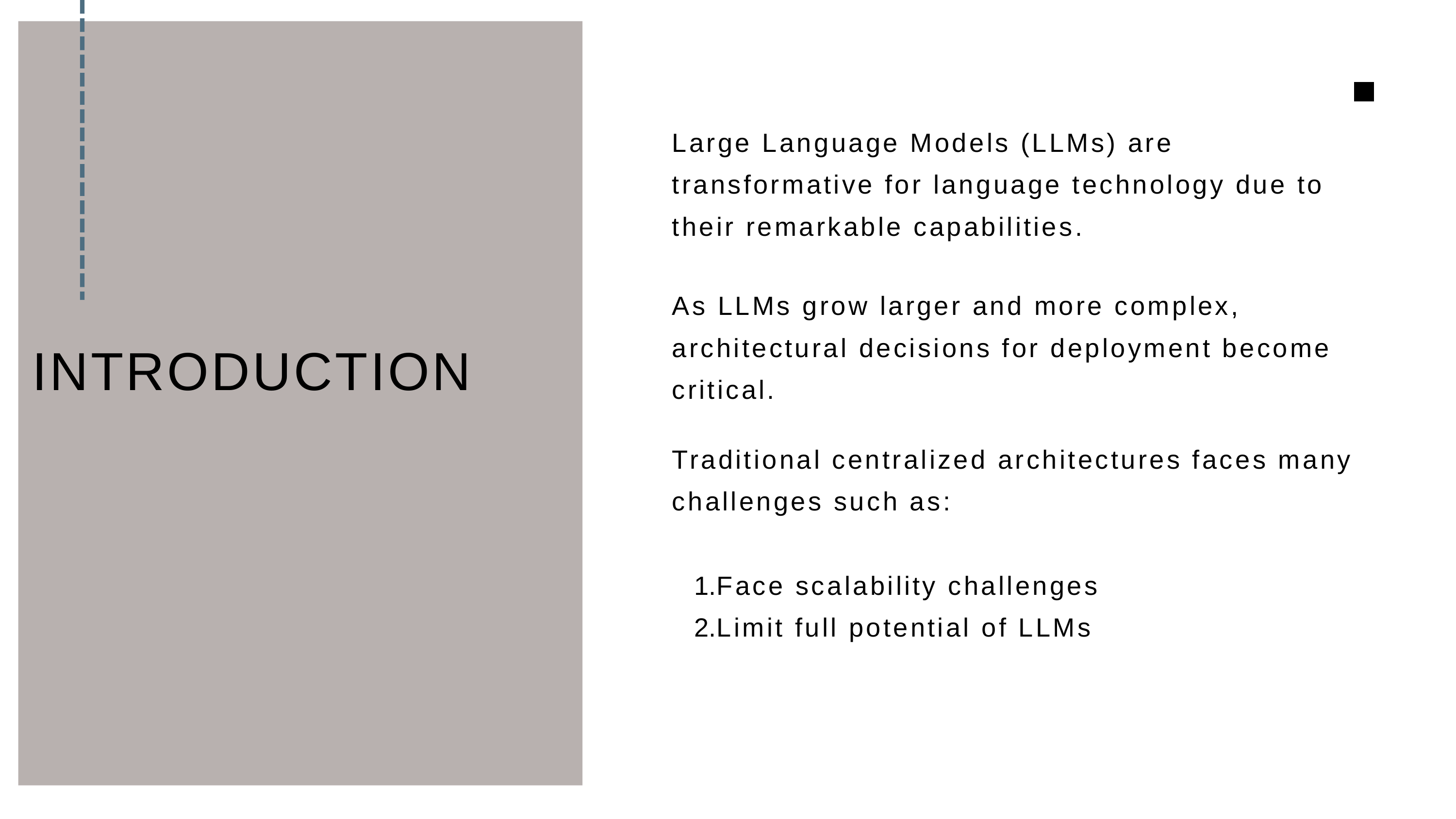

Large Language Models (LLMs) are transformative for language technology due to their remarkable capabilities.
As LLMs grow larger and more complex, architectural decisions for deployment become critical.
INTRODUCTION
Traditional centralized architectures faces many challenges such as:

Face scalability challenges
Limit full potential of LLMs